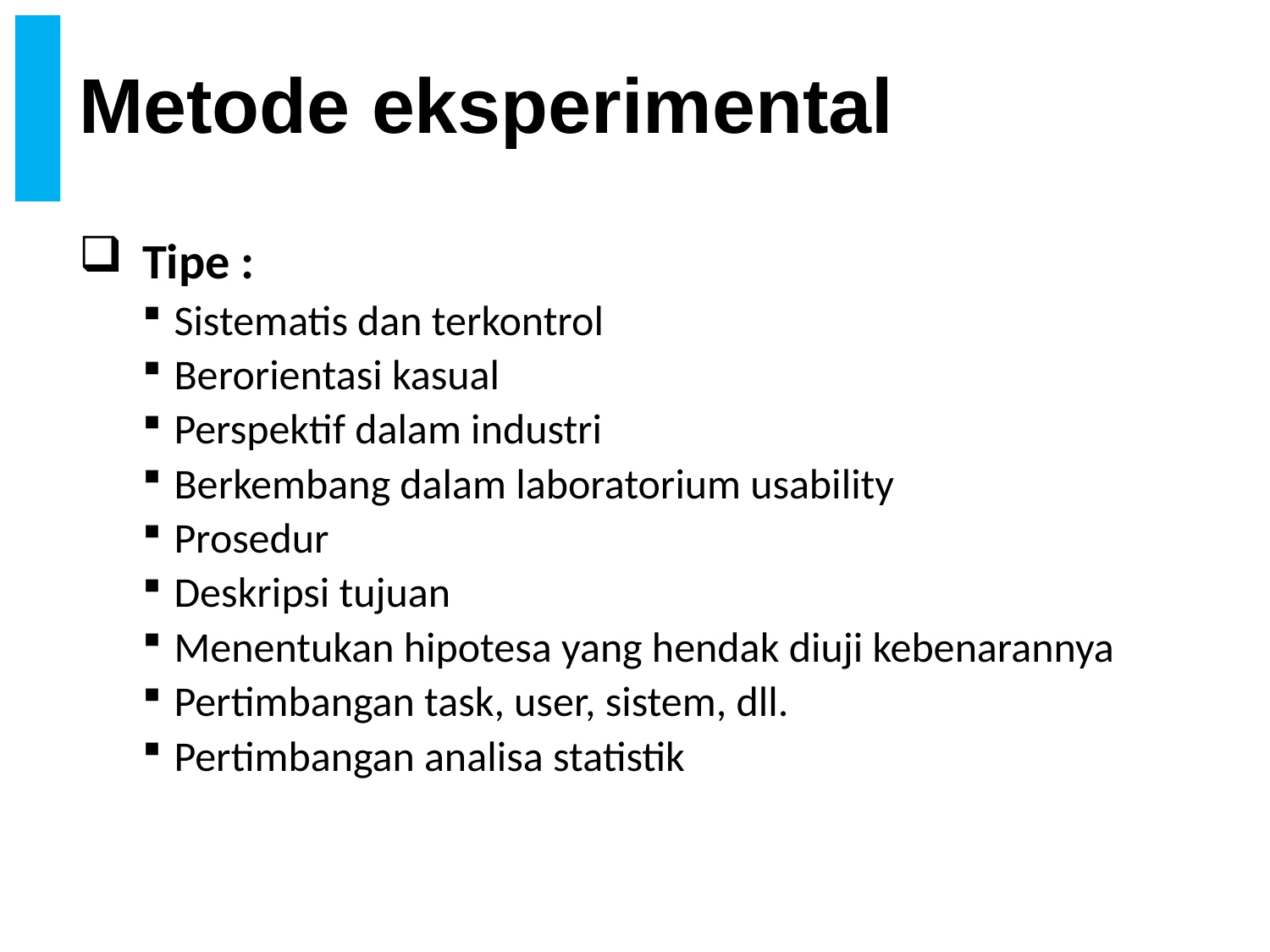

# Metode eksperimental
Tipe :
Sistematis dan terkontrol
Berorientasi kasual
Perspektif dalam industri
Berkembang dalam laboratorium usability
Prosedur
Deskripsi tujuan
Menentukan hipotesa yang hendak diuji kebenarannya
Pertimbangan task, user, sistem, dll.
Pertimbangan analisa statistik